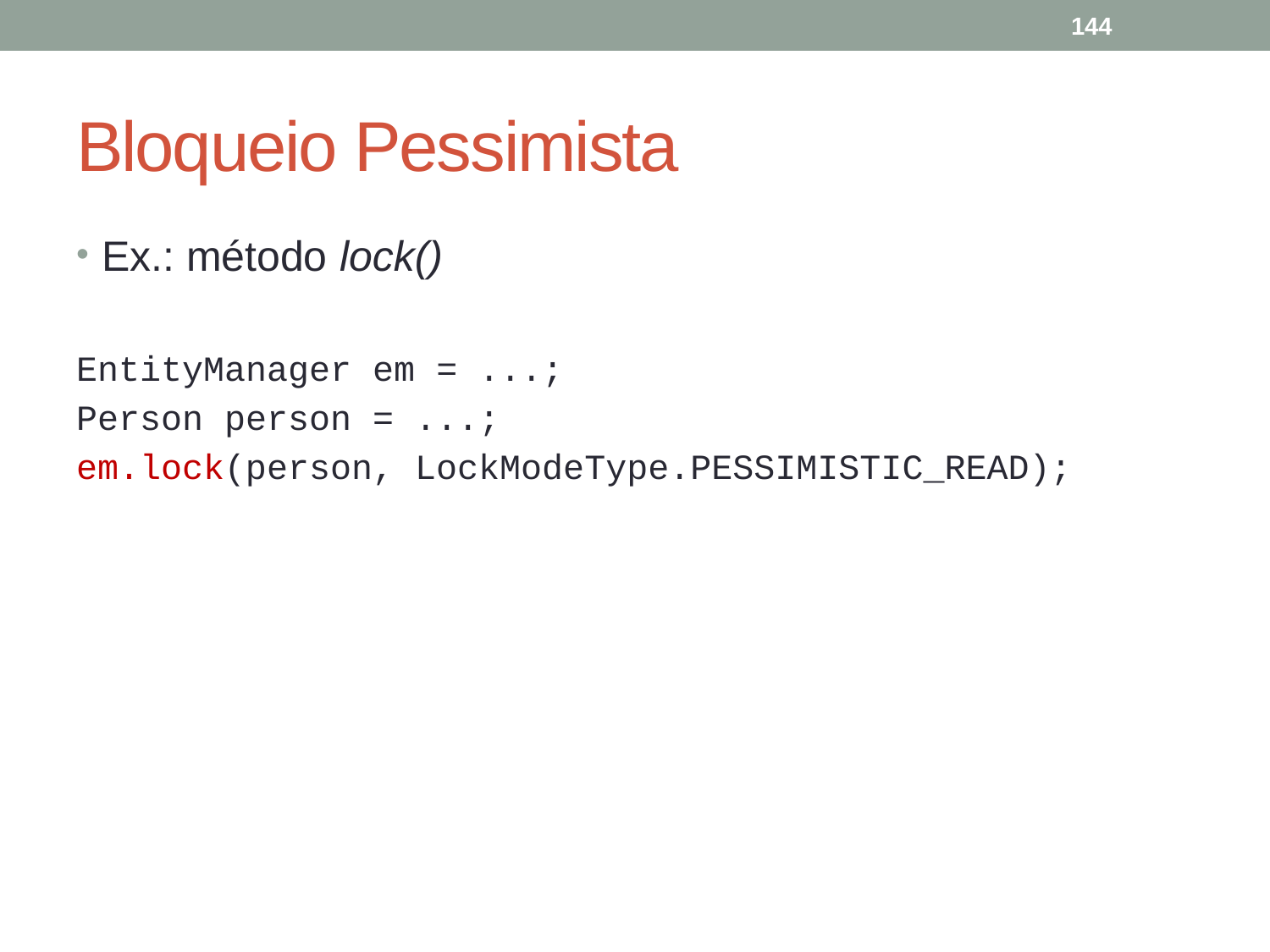

144
# Bloqueio Pessimista
Ex.: método lock()

EntityManager em = ...;
Person person = ...;
em.lock(person, LockModeType.PESSIMISTIC_READ);